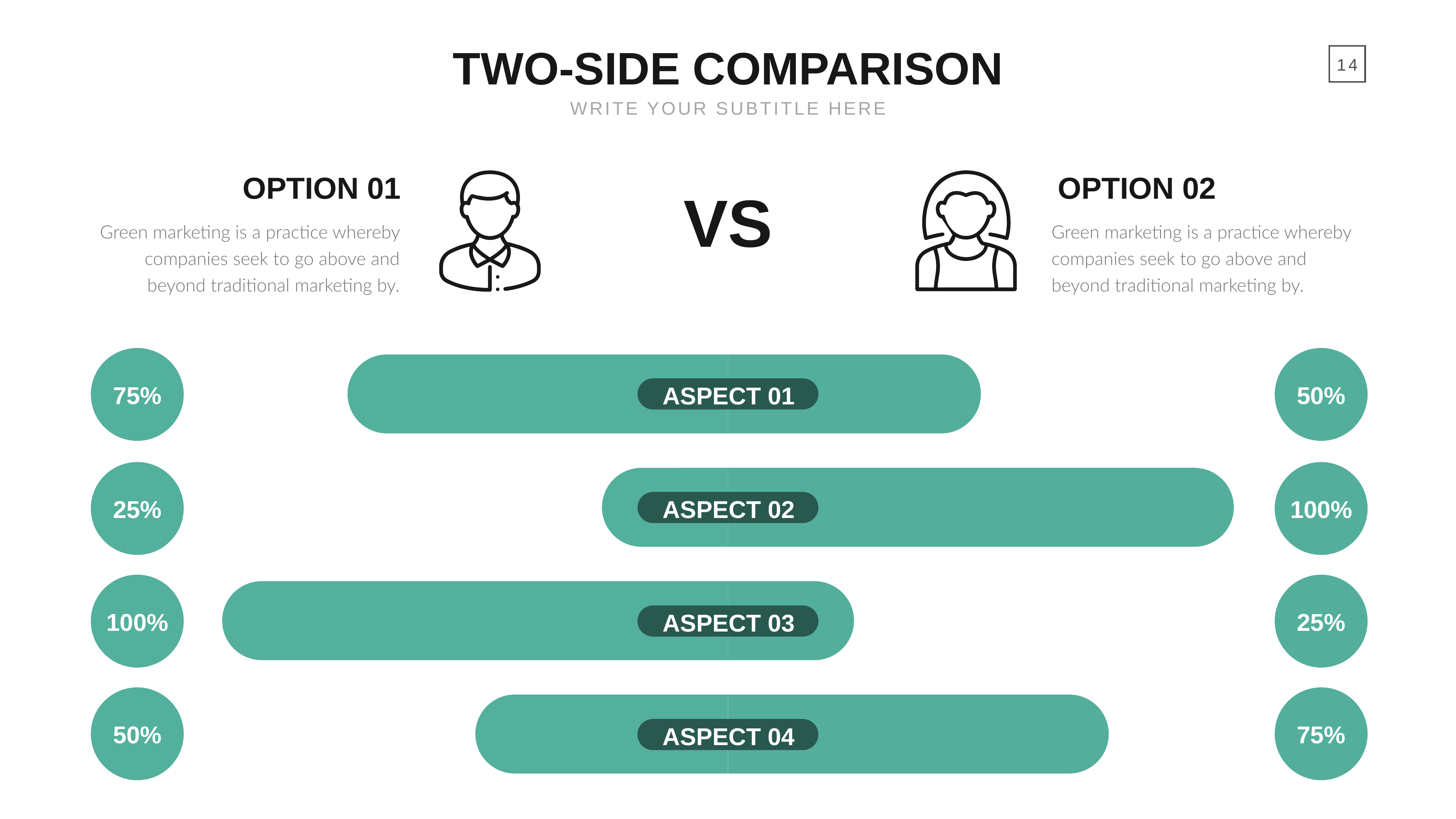

TWO-SIDE COMPARISON
WRITE YOUR SUBTITLE HERE
OPTION 01
OPTION 02

VS

Green marketing is a practice whereby companies seek to go above and beyond traditional marketing by.
Green marketing is a practice whereby companies seek to go above and beyond traditional marketing by.

75%
50%
ASPECT 01

25%
ASPECT 02
100%

100%
25%
ASPECT 03

50%
75%
ASPECT 04